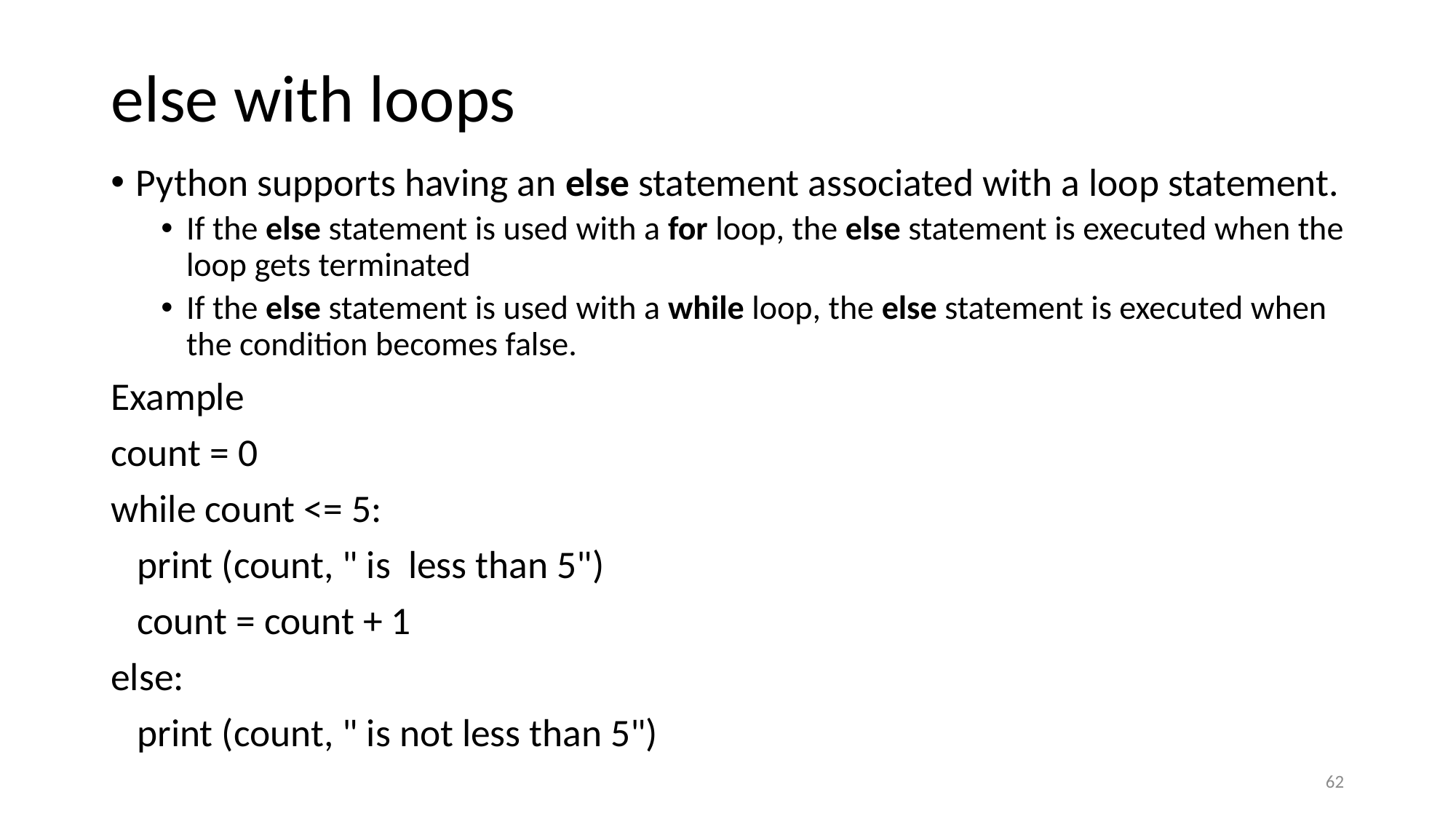

# else with loops
Python supports having an else statement associated with a loop statement.
If the else statement is used with a for loop, the else statement is executed when the loop gets terminated
If the else statement is used with a while loop, the else statement is executed when the condition becomes false.
Example
count = 0
while count <= 5:
   print (count, " is  less than 5")
   count = count + 1
else:
   print (count, " is not less than 5")

62